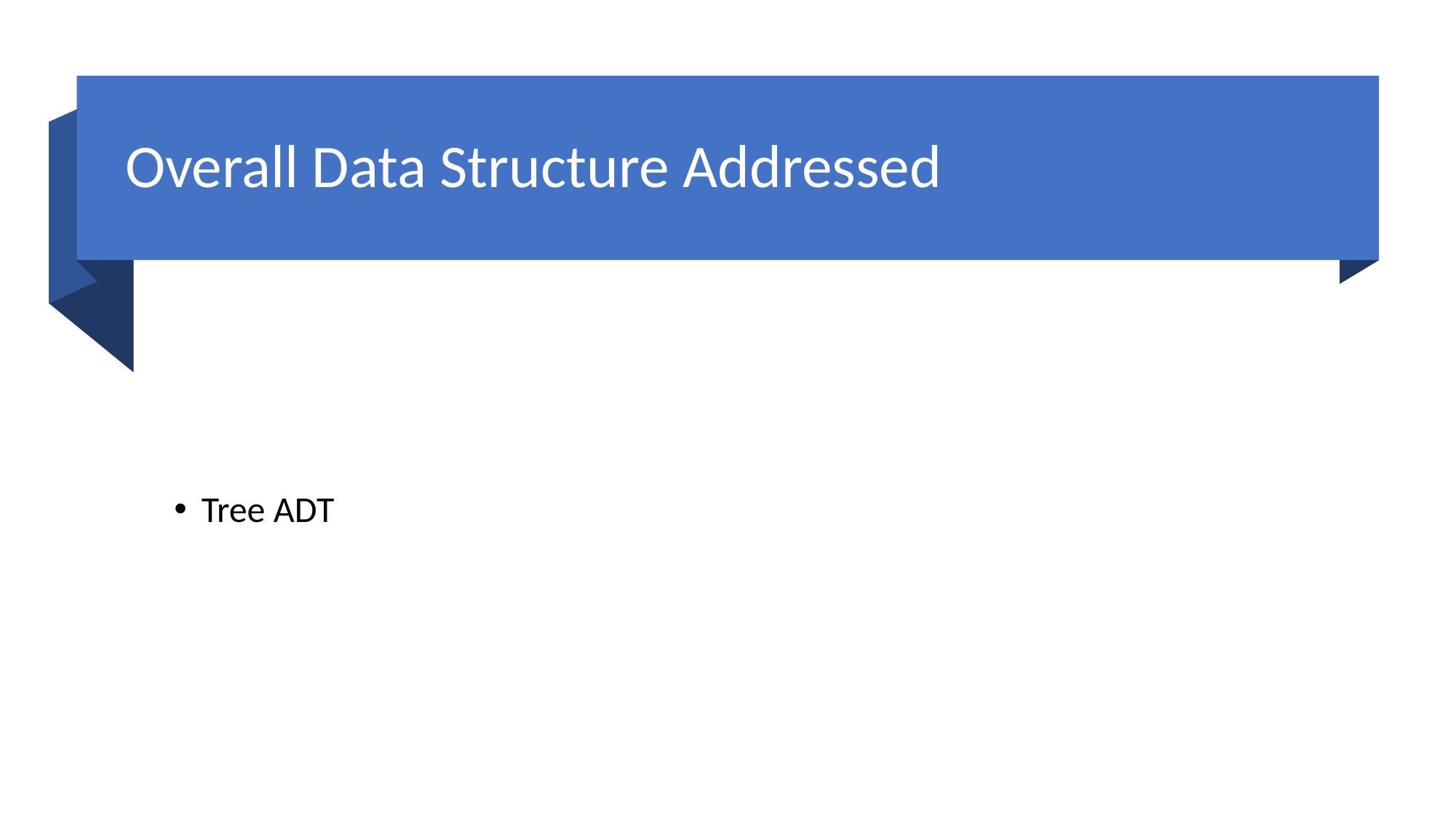

# Overall Data Structure Addressed

Tree ADT